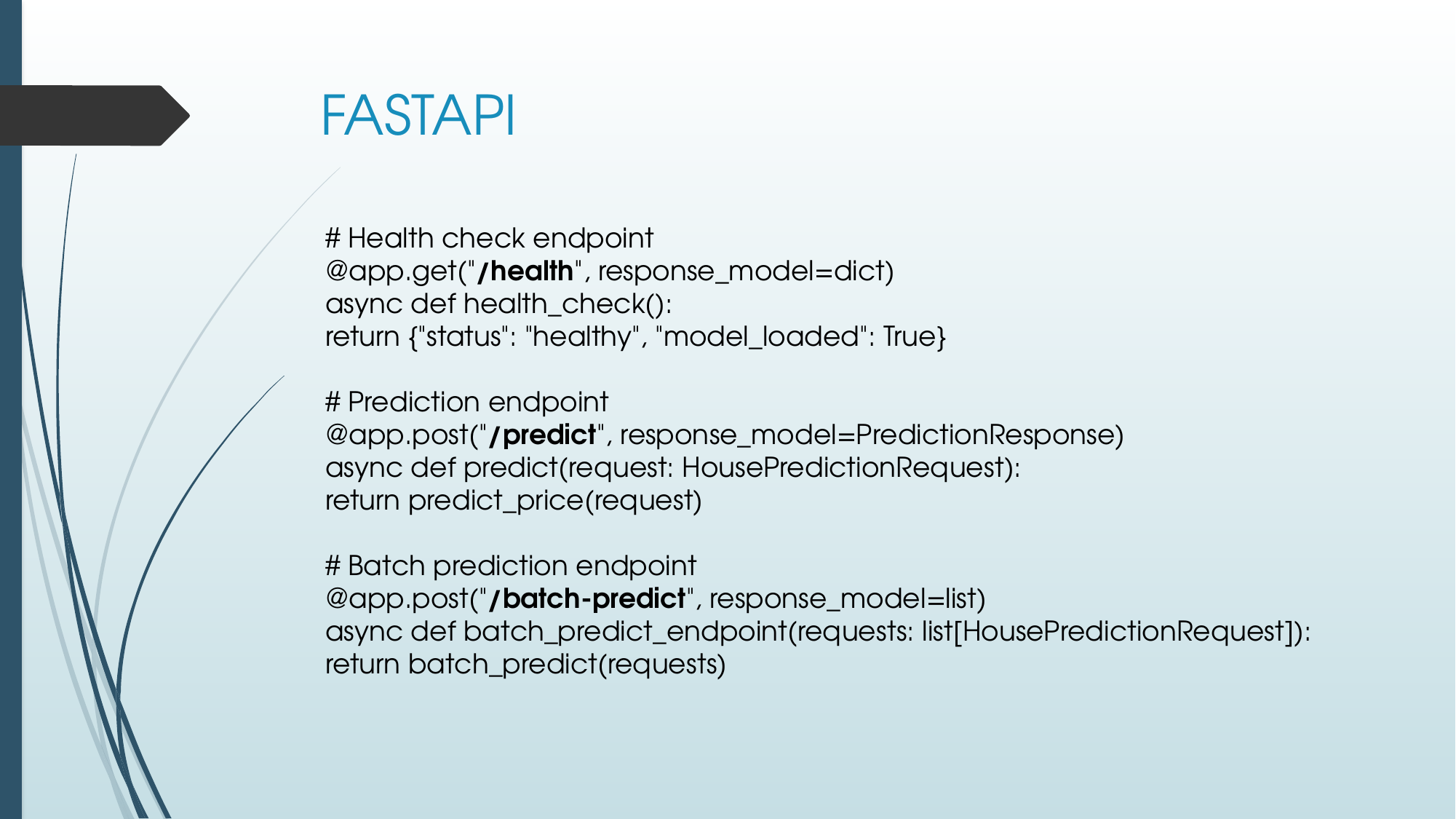

# FASTAPI
# Health check endpoint
@app.get("/health", response_model=dict)
async def health_check():
return {"status": "healthy", "model_loaded": True}
# Prediction endpoint
@app.post("/predict", response_model=PredictionResponse)
async def predict(request: HousePredictionRequest):
return predict_price(request)
# Batch prediction endpoint
@app.post("/batch-predict", response_model=list)
async def batch_predict_endpoint(requests: list[HousePredictionRequest]):
return batch_predict(requests)